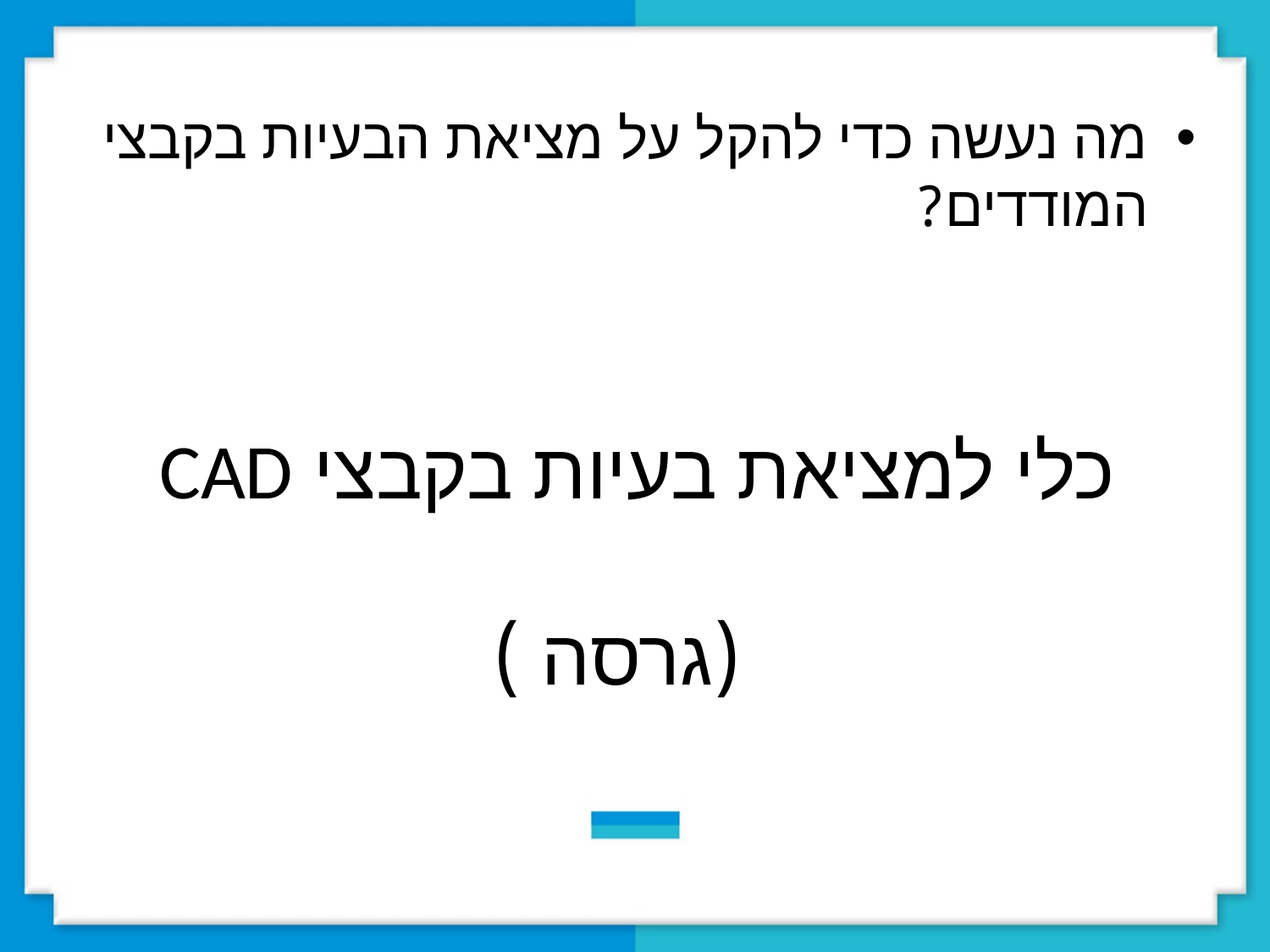

מה נעשה כדי להקל על מציאת הבעיות בקבצי המודדים?
# כלי למציאת בעיות בקבצי CAD (גרסה )